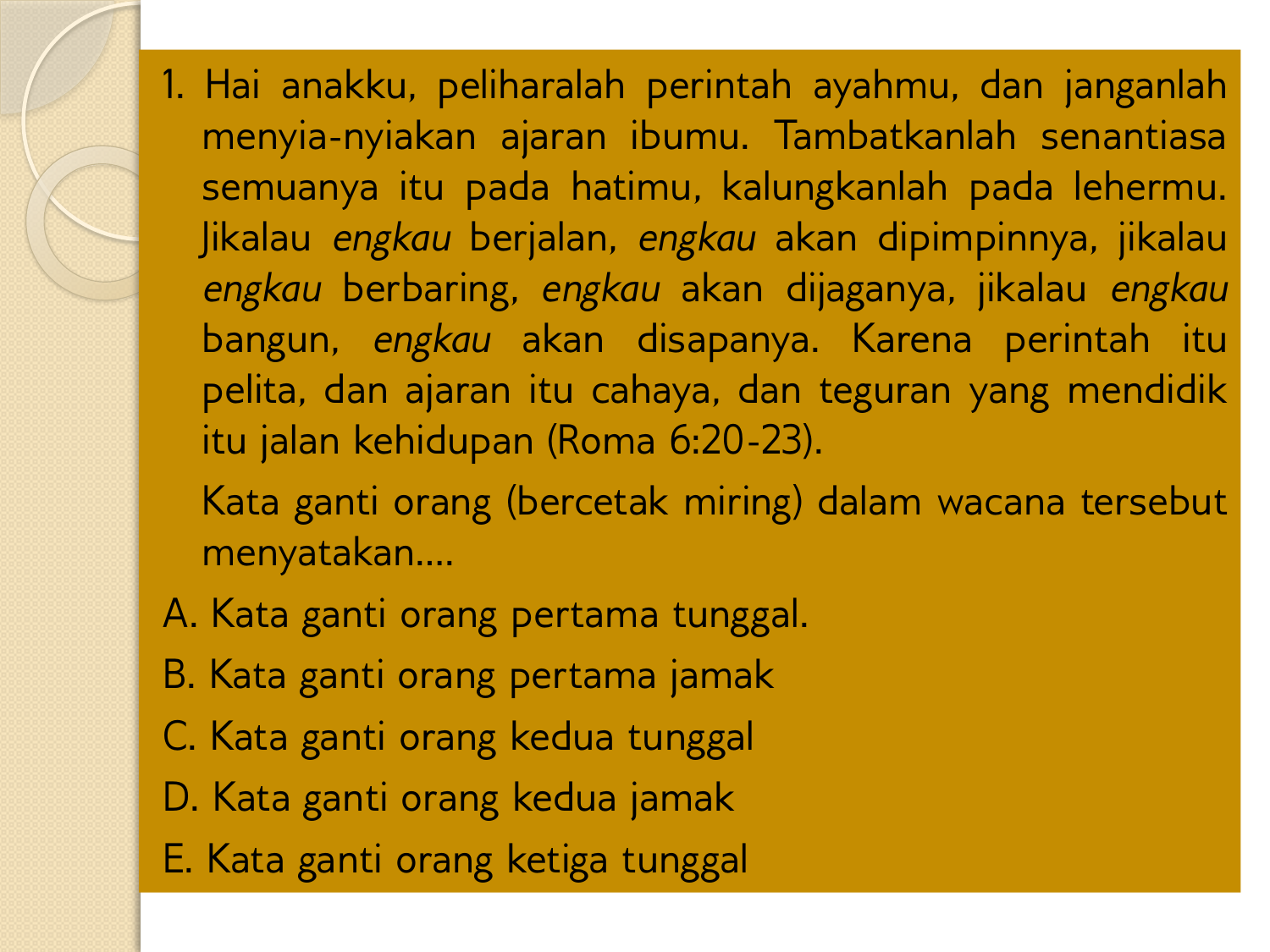

1. Hai anakku, peliharalah perintah ayahmu, dan janganlah menyia-nyiakan ajaran ibumu. Tambatkanlah senantiasa semuanya itu pada hatimu, kalungkanlah pada lehermu. Jikalau engkau berjalan, engkau akan dipimpinnya, jikalau engkau berbaring, engkau akan dijaganya, jikalau engkau bangun, engkau akan disapanya. Karena perintah itu pelita, dan ajaran itu cahaya, dan teguran yang mendidik itu jalan kehidupan (Roma 6:20-23).
	Kata ganti orang (bercetak miring) dalam wacana tersebut menyatakan….
A. Kata ganti orang pertama tunggal.
B. Kata ganti orang pertama jamak
C. Kata ganti orang kedua tunggal
D. Kata ganti orang kedua jamak
E. Kata ganti orang ketiga tunggal